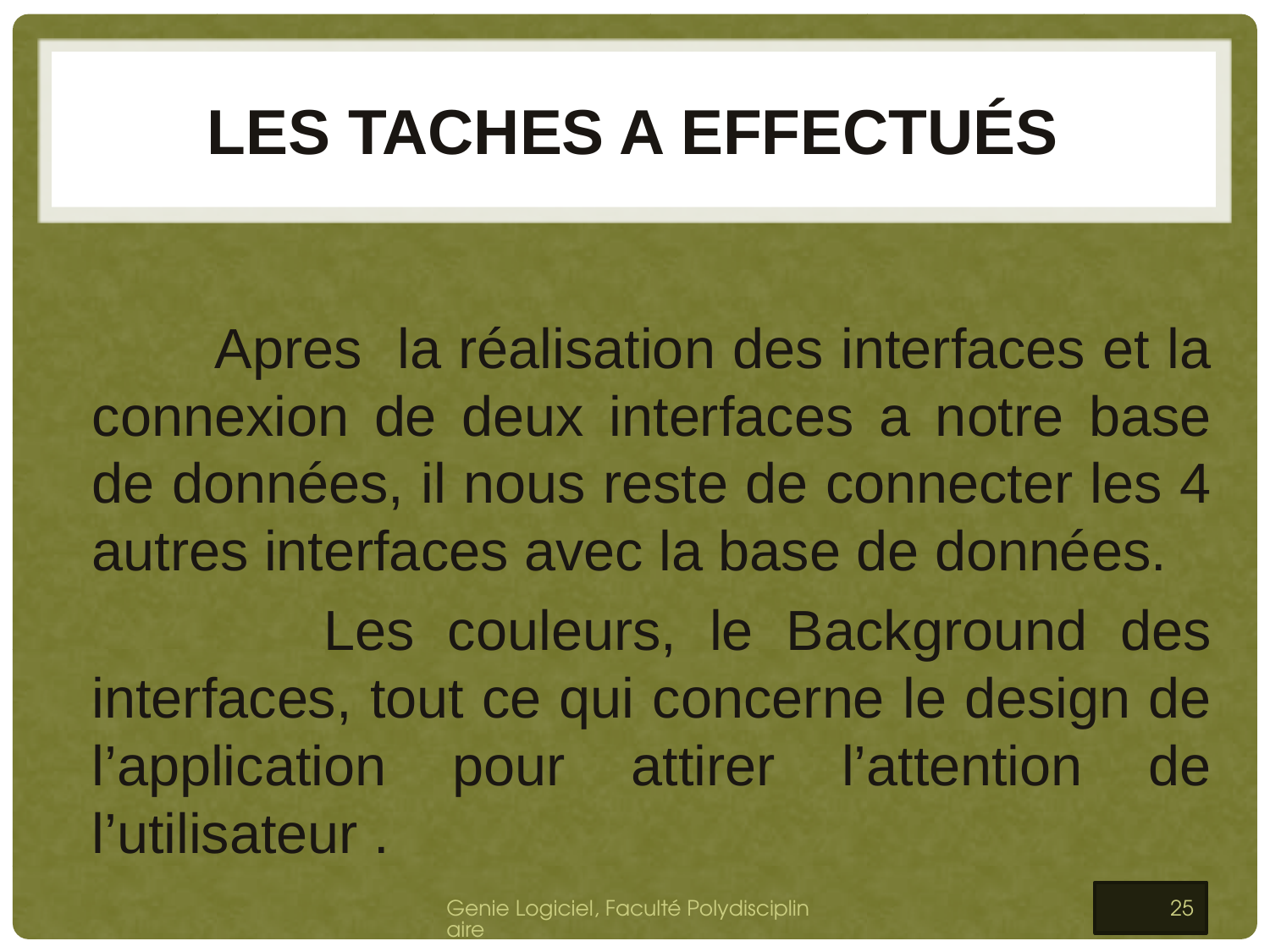

# Les taches a effectués

       Apres  la réalisation des interfaces et la connexion de deux interfaces a notre base de données, il nous reste de connecter les 4 autres interfaces avec la base de données.
       Les couleurs, le Background des interfaces, tout ce qui concerne le design de l’application pour attirer l’attention de l’utilisateur .

Genie Logiciel, Faculté Polydisciplinaire
25